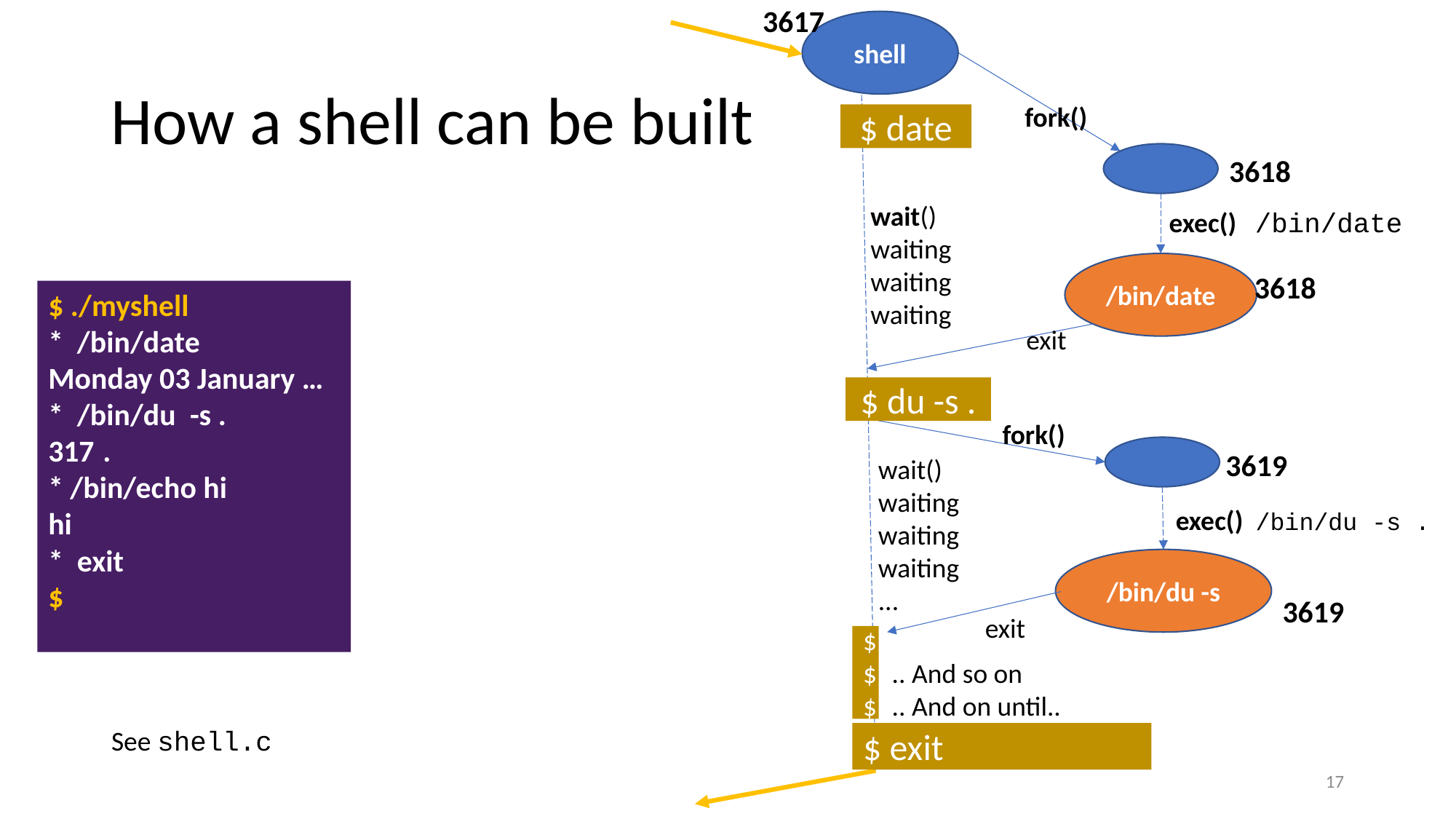

3617
shell
# How a shell can be built
fork()

3618
$ date
wait()
waiting
waiting
waiting
exec()   /bin/date
/bin/date
3618
$ ./myshell
*  /bin/date
Monday 03 January …
*  /bin/du  -s .
.
* /bin/echo hi
hi
*  exit
$

exit
$ du -s .
fork()

3619
wait()
waiting
waiting
waiting
...
exec()  /bin/du -s .
/bin/du -s
3619
exit
$$$
.. And so on
.. And on until..
“exit” is the command
See shell.c
$ exit
17